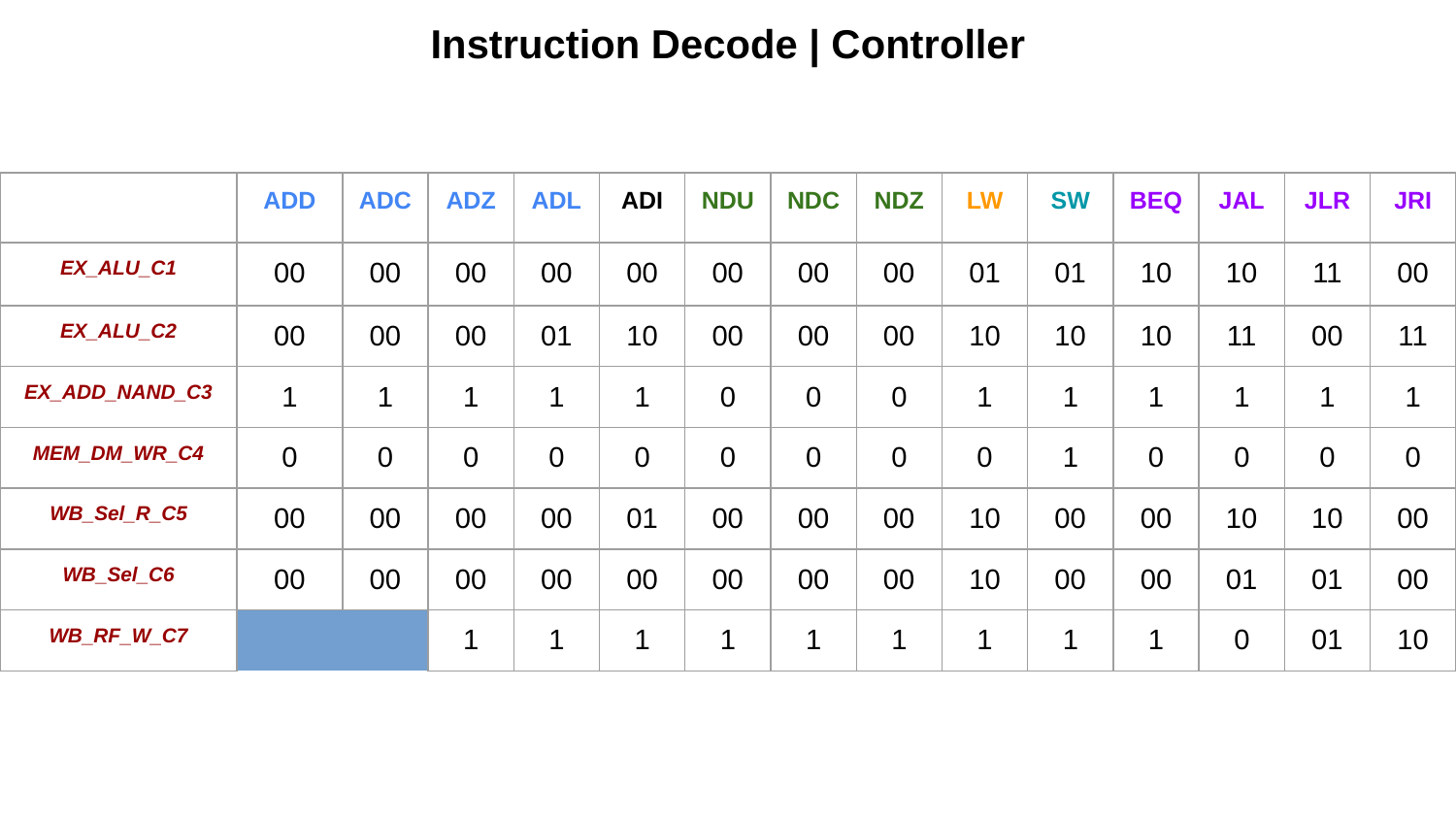

Instruction Decode | Controller
|  |  |  | ADD | ADC | ADZ | ADL | ADI | NDU | NDC | NDZ | LW | SW | BEQ | JAL | JLR | JRI |
| --- | --- | --- | --- | --- | --- | --- | --- | --- | --- | --- | --- | --- | --- | --- | --- | --- |
| EX\_ALU\_C1 |  |  | 00 | 00 | 00 | 00 | 00 | 00 | 00 | 00 | 01 | 01 | 10 | 10 | 11 | 00 |
| EX\_ALU\_C2 |  |  | 00 | 00 | 00 | 01 | 10 | 00 | 00 | 00 | 10 | 10 | 10 | 11 | 00 | 11 |
| EX\_ADD\_NAND\_C3 |  |  | 1 | 1 | 1 | 1 | 1 | 0 | 0 | 0 | 1 | 1 | 1 | 1 | 1 | 1 |
| MEM\_DM\_WR\_C4 |  |  | 0 | 0 | 0 | 0 | 0 | 0 | 0 | 0 | 0 | 1 | 0 | 0 | 0 | 0 |
| WB\_Sel\_R\_C5 |  |  | 00 | 00 | 00 | 00 | 01 | 00 | 00 | 00 | 10 | 00 | 00 | 10 | 10 | 00 |
| WB\_Sel\_C6 |  |  | 00 | 00 | 00 | 00 | 00 | 00 | 00 | 00 | 10 | 00 | 00 | 01 | 01 | 00 |
| WB\_RF\_W\_C7 |  |  | 1 | 1 | 1 | 1 | 1 | 1 | 1 | 1 | 1 | 0 | 0 | 1 | 1 | 0 |